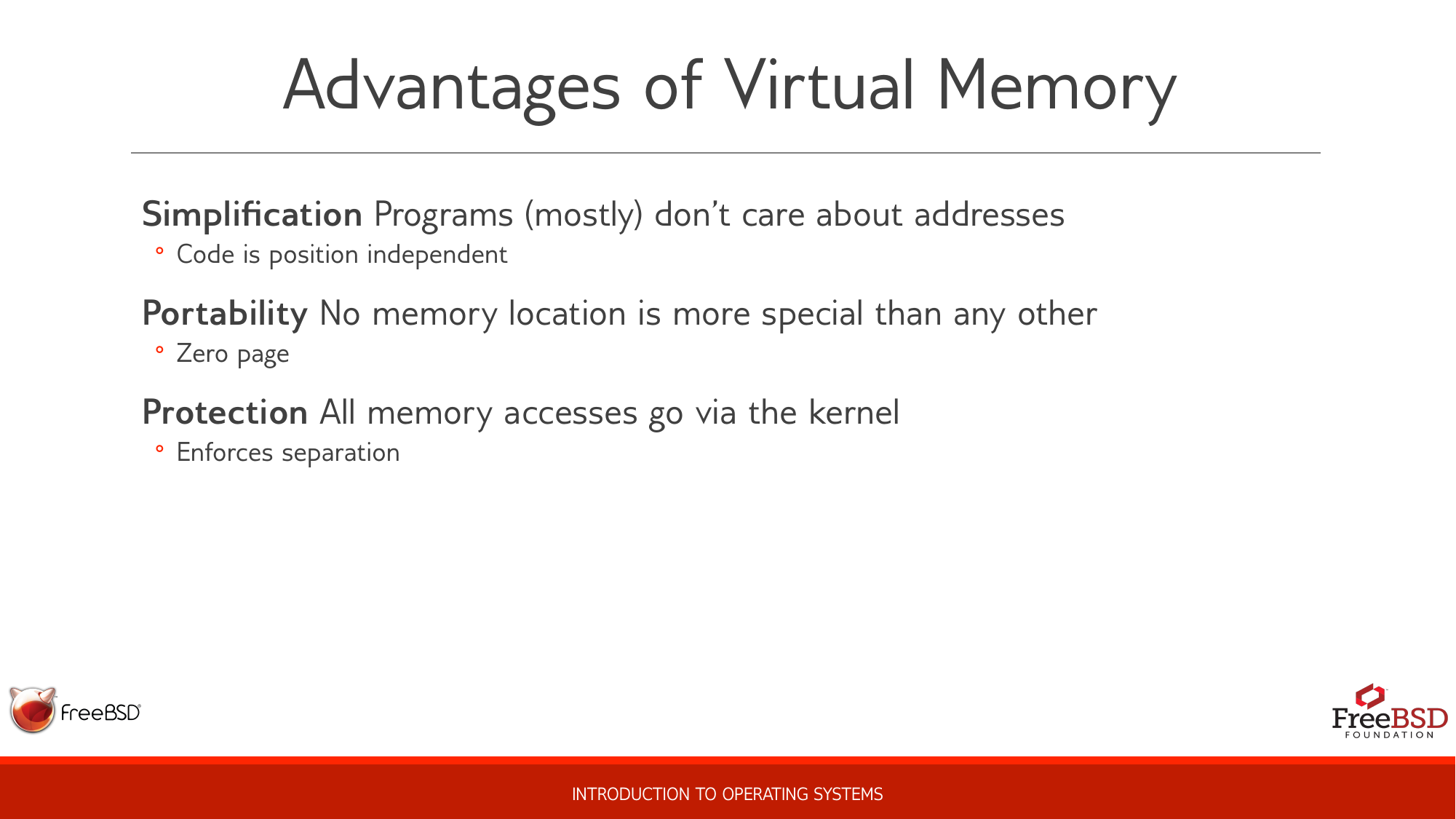

# Advantages of Virtual Memory
Simplification Programs (mostly) don’t care about addresses
Code is position independent
Portability No memory location is more special than any other
Zero page
Protection All memory accesses go via the kernel
Enforces separation
Introduction to Operating Systems